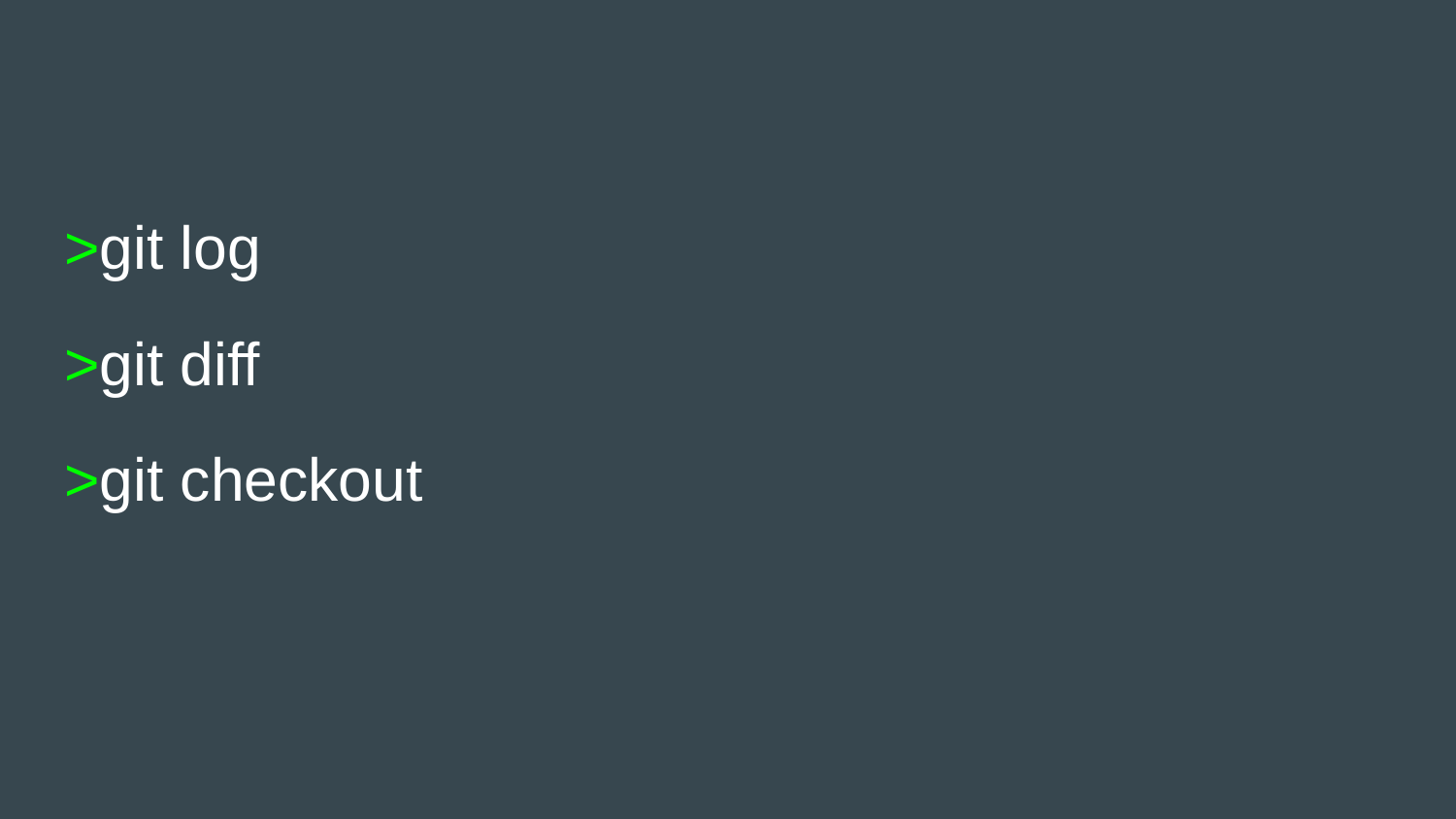

#
>git log
>git diff
>git checkout